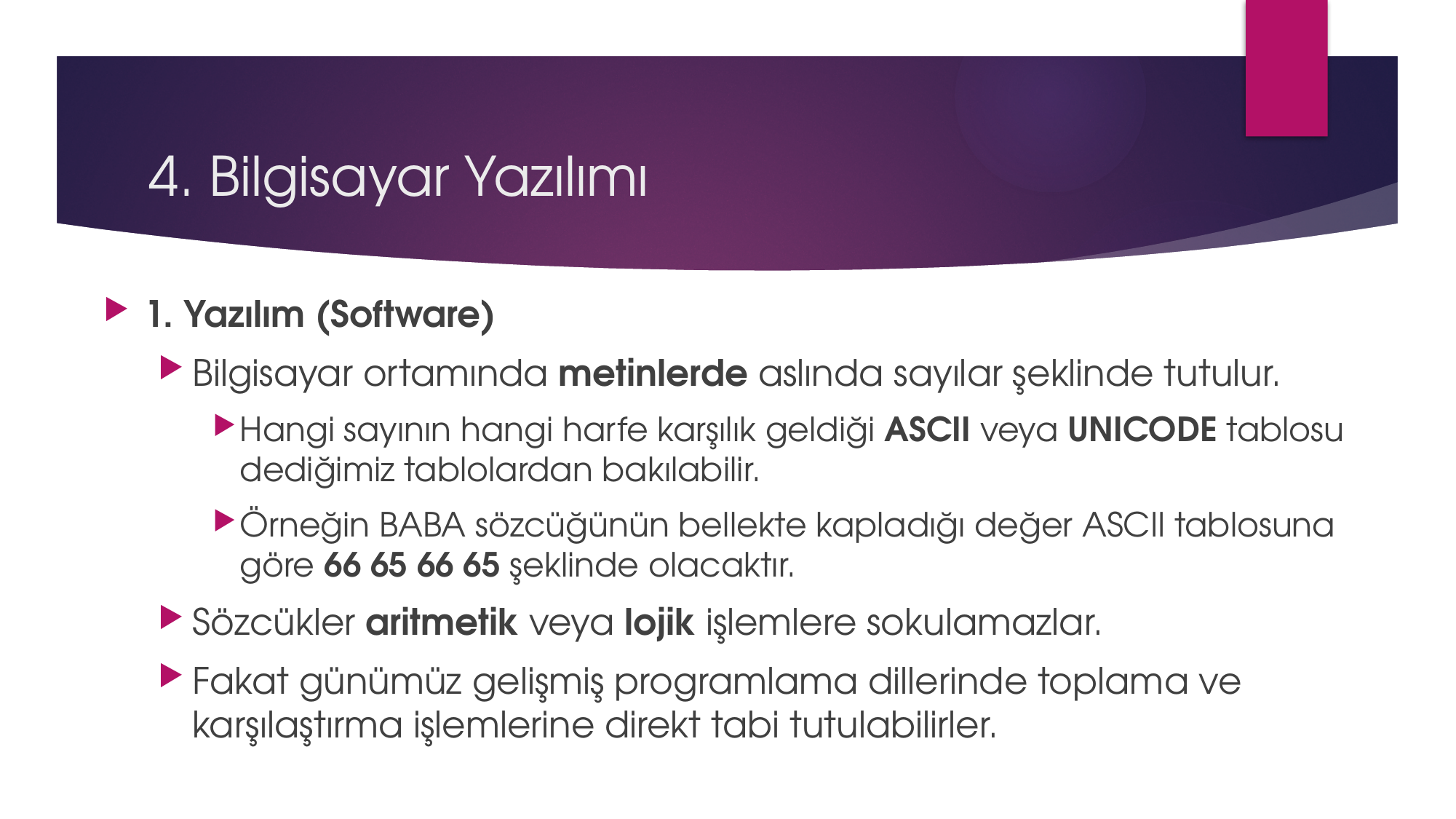

# 4. Bilgisayar Yazılımı
1. Yazılım (Software)
Bilgisayar ortamında metinlerde aslında sayılar şeklinde tutulur.
Hangi sayının hangi harfe karşılık geldiği ASCII veya UNICODE tablosu dediğimiz tablolardan bakılabilir.
Örneğin BABA sözcüğünün bellekte kapladığı değer ASCII tablosuna göre 66 65 66 65 şeklinde olacaktır.
Sözcükler aritmetik veya lojik işlemlere sokulamazlar.
Fakat günümüz gelişmiş programlama dillerinde toplama ve karşılaştırma işlemlerine direkt tabi tutulabilirler.